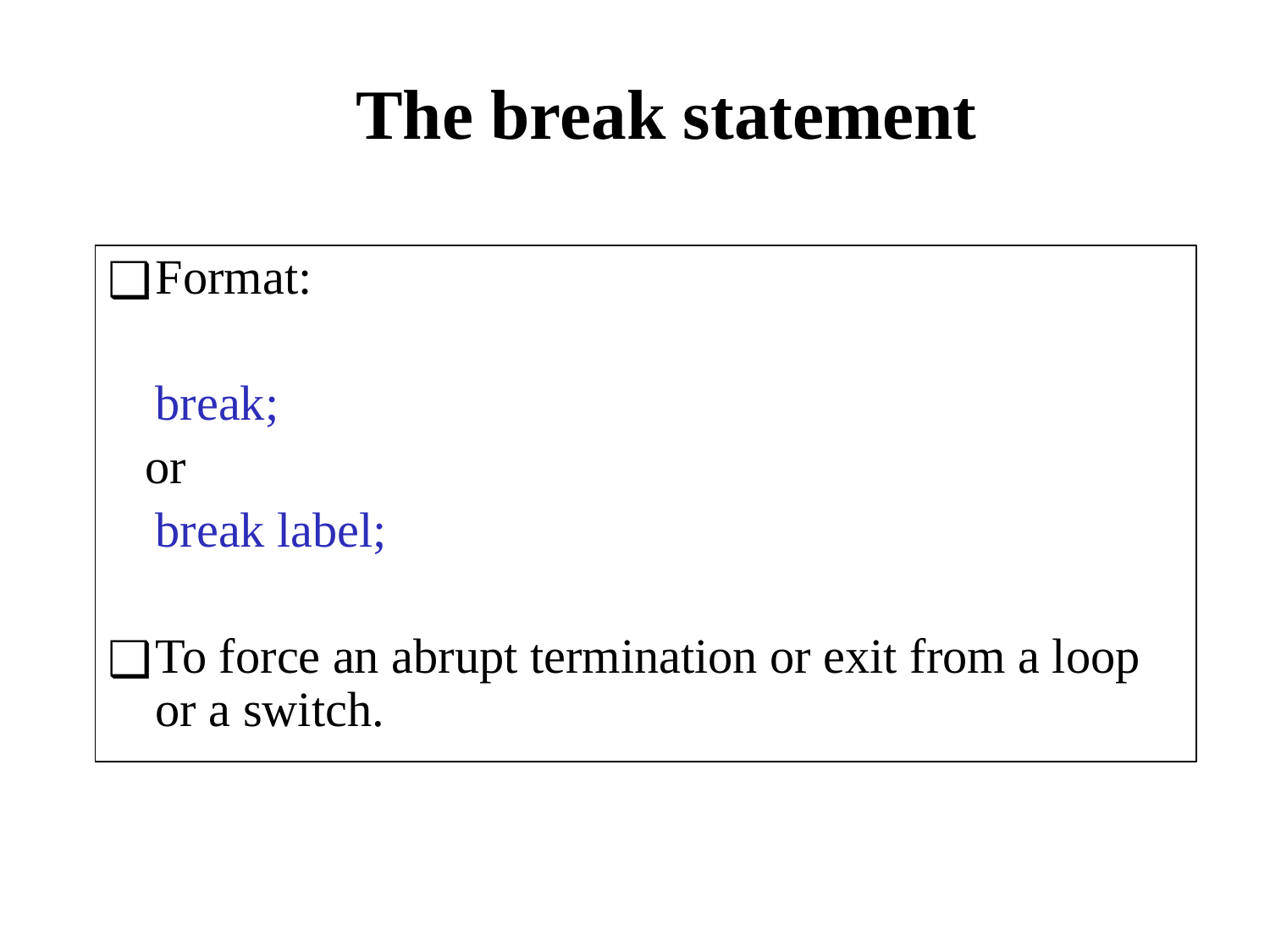

# The break statement
Format:

	break;
   or
	break label;

To force an abrupt termination or exit from a loop or a switch.